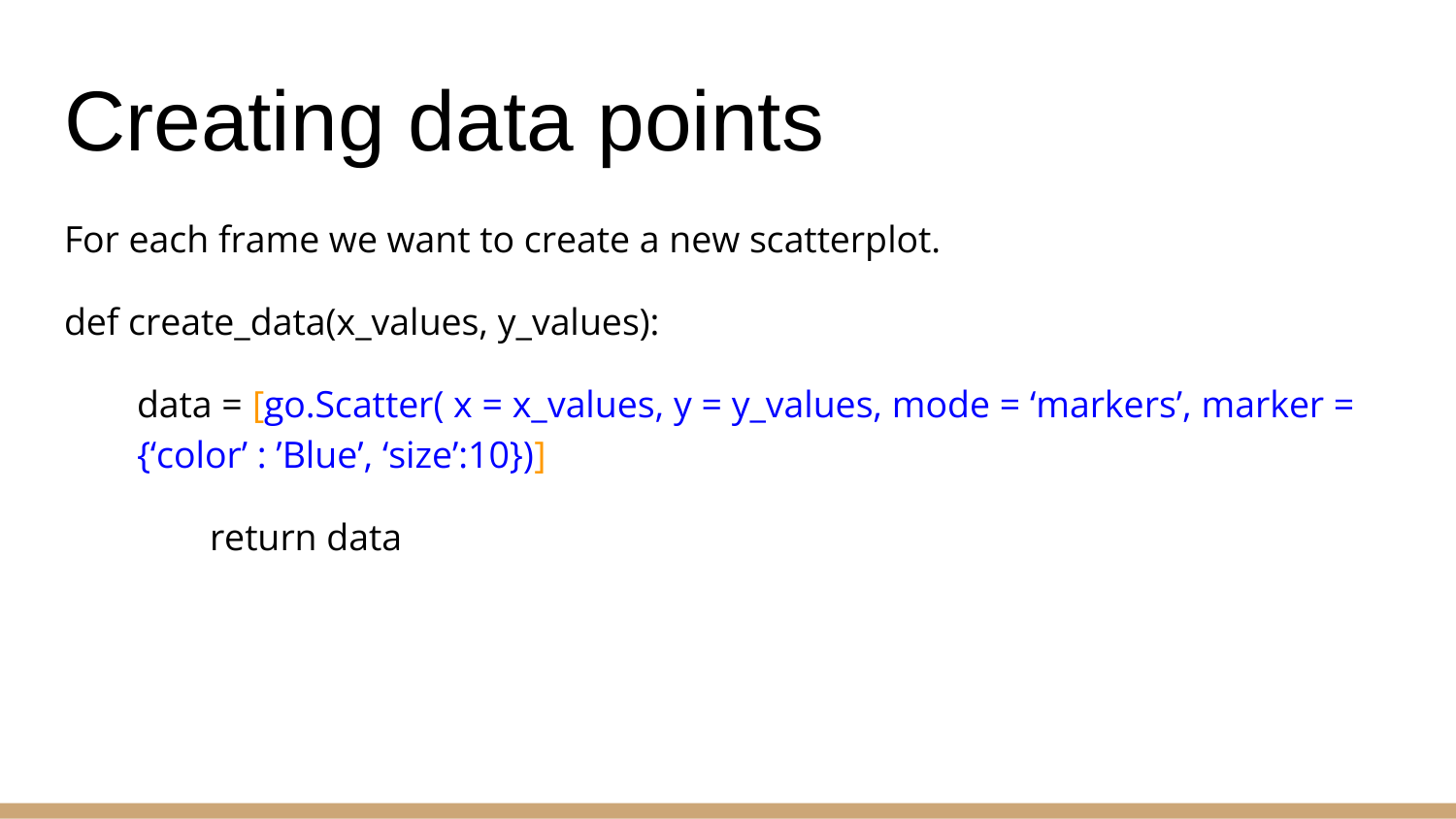

# Creating data points
For each frame we want to create a new scatterplot.
def create_data(x_values, y_values):
data = [go.Scatter( x = x_values, y = y_values, mode = ‘markers’, marker = {‘color’ : ’Blue’, ‘size’:10})]
 	return data